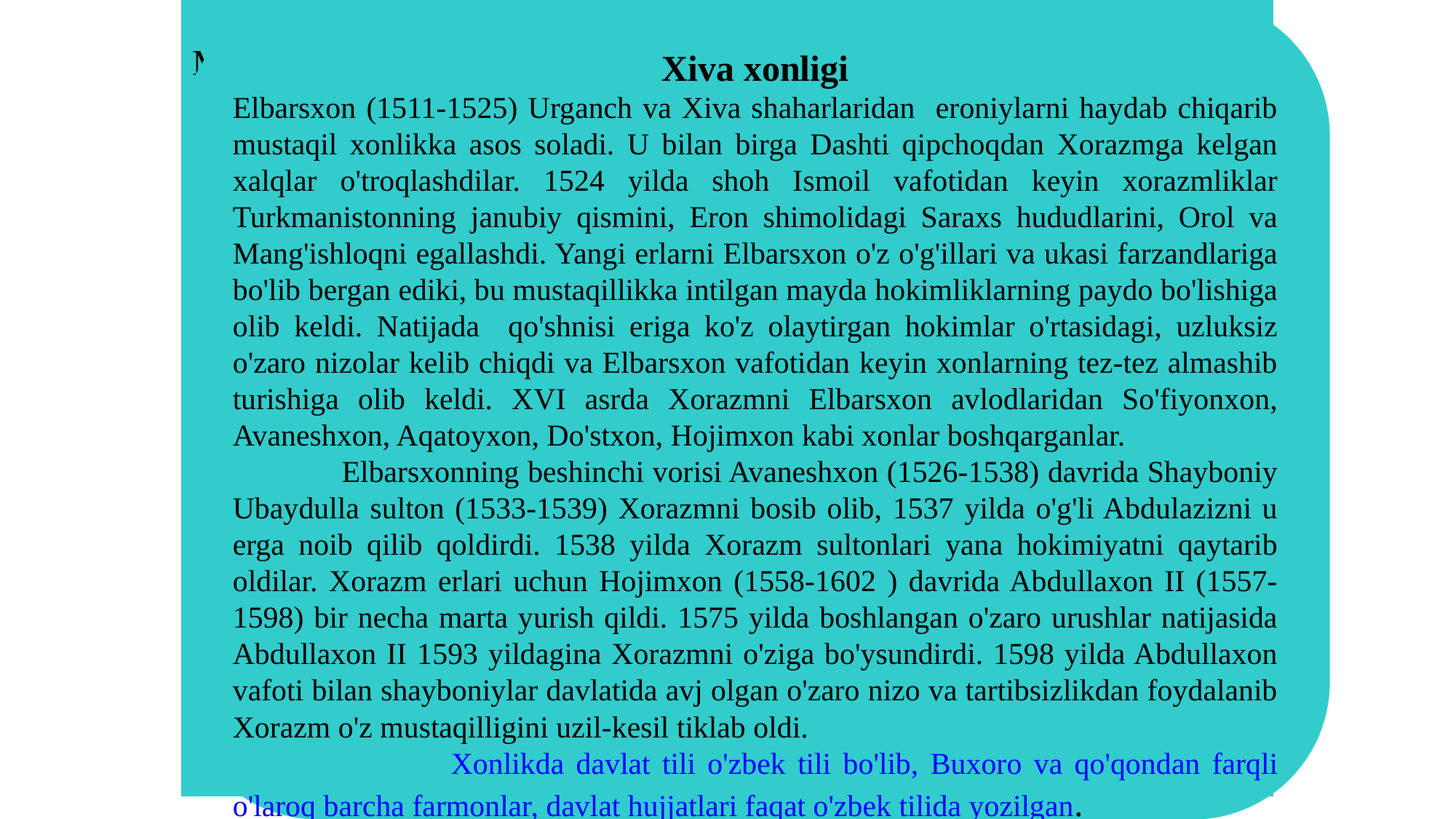

Buxoro amirligi
Mang'itlar sulolasining asoschisi Muhammad Rahimbiy 1747 yilda eroniy qizil boshlarni tor-mor keltirib, Buxoroda hoki-miyatni to'la o'z qo'liga olgan edi. U barcha viloyat, shahar va qabilalar boshliqlarini Buxoroga taklif qilib, markaziy hoki-miyatni kuchaytirishga qaratilgan dasturini e'lon qilib, bo'ysunmaganlarni qatl qilaman deb ogohlantirdi.
Muhammad Rahimbiy Abdulmo'min (1747-1748), Ubaydulla Sulton (1748-1756) nomlaridan davlatni boshqargan davrida Miyonqal'a, Nurota, Hisor, qobodiyon, Boysun, Shahrisabz, Urgut viloyatlariga bir necha bor yurish qilib, ularni o'ziga bo'ysundirdi.
XVIII asr oxiri XIX asr birinchi yarmida Buxoro aholisining umumiy soni haqida aniq ma'lumotlar yo'q bo'lib, taxminan 2 mln. atroflarida bo'lgan.
	XVIII asrning ikkinchi yarmida Rossiya-Buxoro savdo va diplomatik aloqalari  ancha rivojlandi. Bunda 1774-1776, 1779-80 yillarda Ernazar Maqsudov boshchiligida va 1797 yildagi Polvonquli qo'rchi elchiliklari katta ahamiyat kasb etdi. XIX asr boshlarida Rossiya-Buxoro aloqalari ancha faollashdi. Yirik savdo-sotiq markazi bo'lgan Buxoroda 1848 yilda 38 ta karvonsaroy, 9 ta tim va ko'plab bozorlar mavjud bo'lgan.

Xiva xonligi
Elbarsxon (1511-1525) Urganch va Xiva shaharlaridan  eroniylarni haydab chiqarib mustaqil xonlikka asos soladi. U bilan birga Dashti qipchoqdan Xorazmga kelgan xalqlar o'troqlashdilar. 1524 yilda shoh Ismoil vafotidan keyin xorazmliklar Turkmanistonning janubiy qismini, Eron shimolidagi Saraxs hududlarini, Orol va Mang'ishloqni egallashdi. Yangi erlarni Elbarsxon o'z o'g'illari va ukasi farzandlariga bo'lib bergan ediki, bu mustaqillikka intilgan mayda hokimliklarning paydo bo'lishiga olib keldi. Natijada  qo'shnisi eriga ko'z olaytirgan hokimlar o'rtasidagi, uzluksiz o'zaro nizolar kelib chiqdi va Elbarsxon vafotidan keyin xonlarning tez-tez almashib turishiga olib keldi. XVI asrda Xorazmni Elbarsxon avlodlaridan So'fiyonxon, Avaneshxon, Aqatoyxon, Do'stxon, Hojimxon kabi xonlar boshqarganlar.
	Elbarsxonning beshinchi vorisi Avaneshxon (1526-1538) davrida Shayboniy Ubaydulla sulton (1533-1539) Xorazmni bosib olib, 1537 yilda o'g'li Abdulazizni u erga noib qilib qoldirdi. 1538 yilda Xorazm sultonlari yana hokimiyatni qaytarib oldilar. Xorazm erlari uchun Hojimxon (1558-1602 ) davrida Abdullaxon II (1557-1598) bir necha marta yurish qildi. 1575 yilda boshlangan o'zaro urushlar natijasida Abdullaxon II 1593 yildagina Xorazmni o'ziga bo'ysundirdi. 1598 yilda Abdullaxon vafoti bilan shayboniylar davlatida avj olgan o'zaro nizo va tartibsizlikdan foydalanib Xorazm o'z mustaqilligini uzil-kesil tiklab oldi.
		Xonlikda davlat tili o'zbek tili bo'lib, Buxoro va qo'qondan farqli o'laroq barcha farmonlar, davlat hujjatlari faqat o'zbek tilida yozilgan.

#